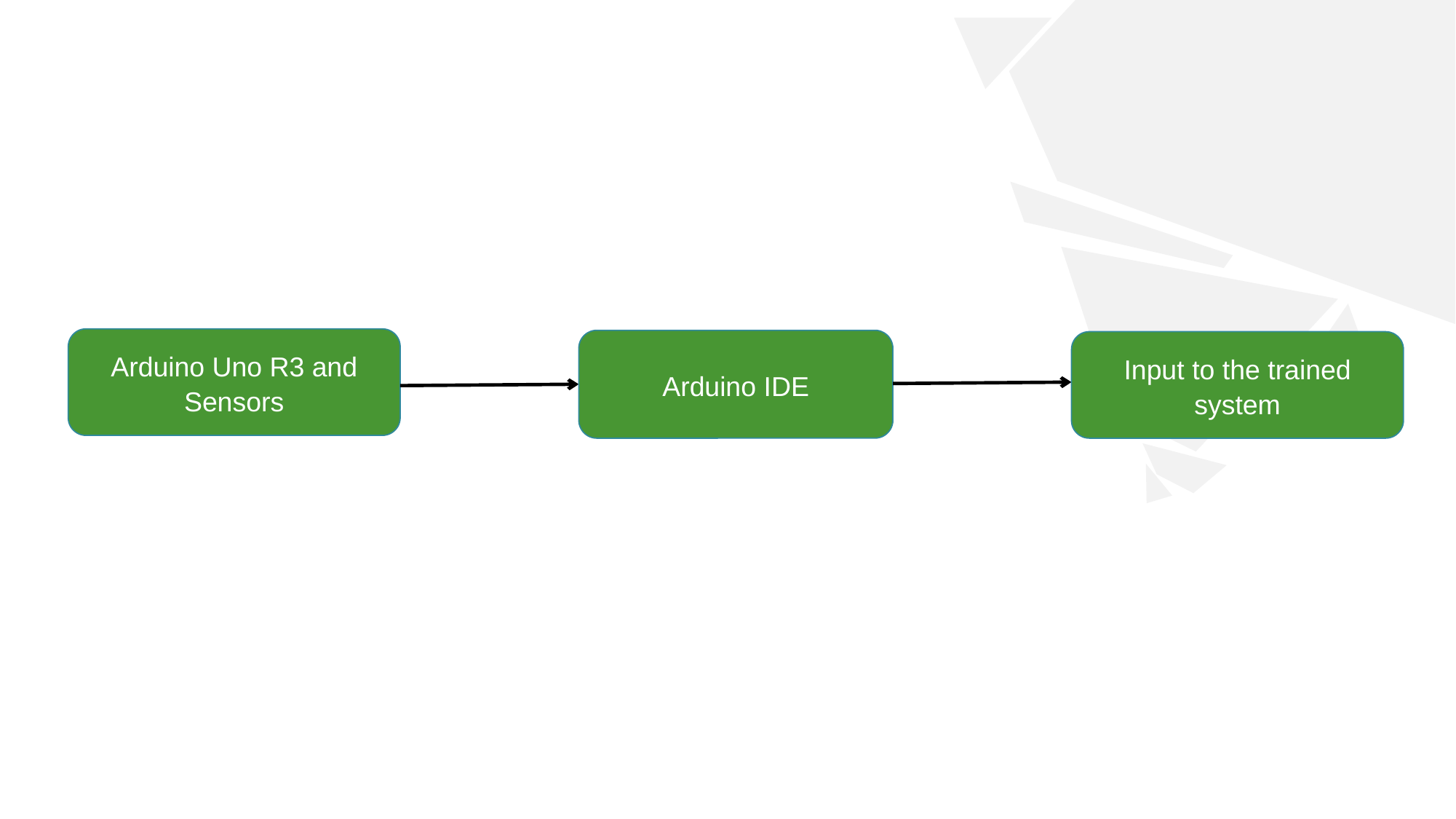

Arduino Uno R3 and Sensors
Arduino IDE
Input to the trained system